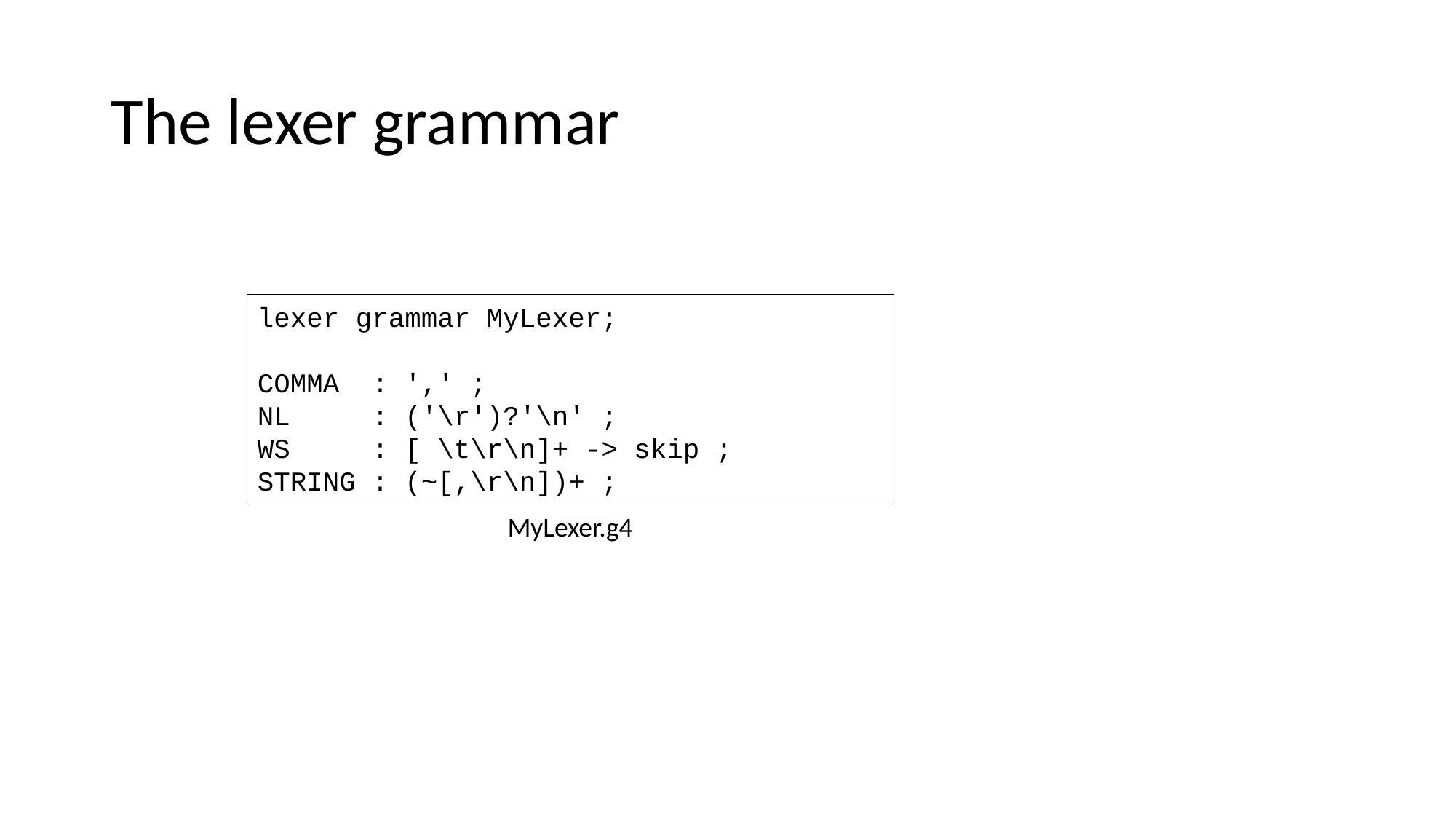

# The lexer grammar
lexer grammar MyLexer;
COMMA  : ',' ;
NL     : ('\r')?'\n' ;
WS     : [ \t\r\n]+ -> skip ;
STRING : (~[,\r\n])+ ;
MyLexer.g4